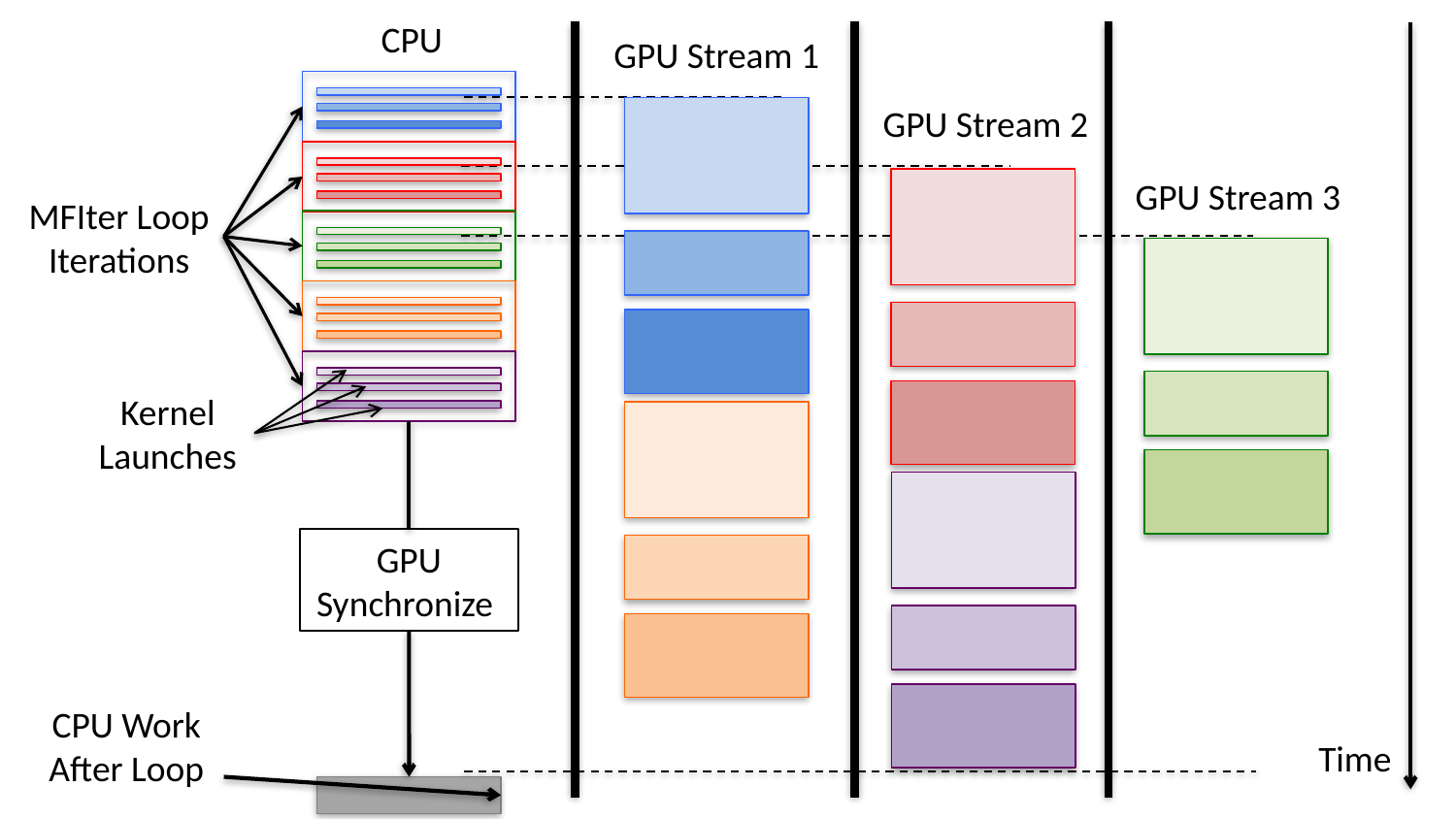

CPU
Time
GPU Stream 1

GPU Stream 2

GPU Stream 3

MFIter Loop Iterations

Kernel Launches

GPU
Synchronize
CPU Work After Loop